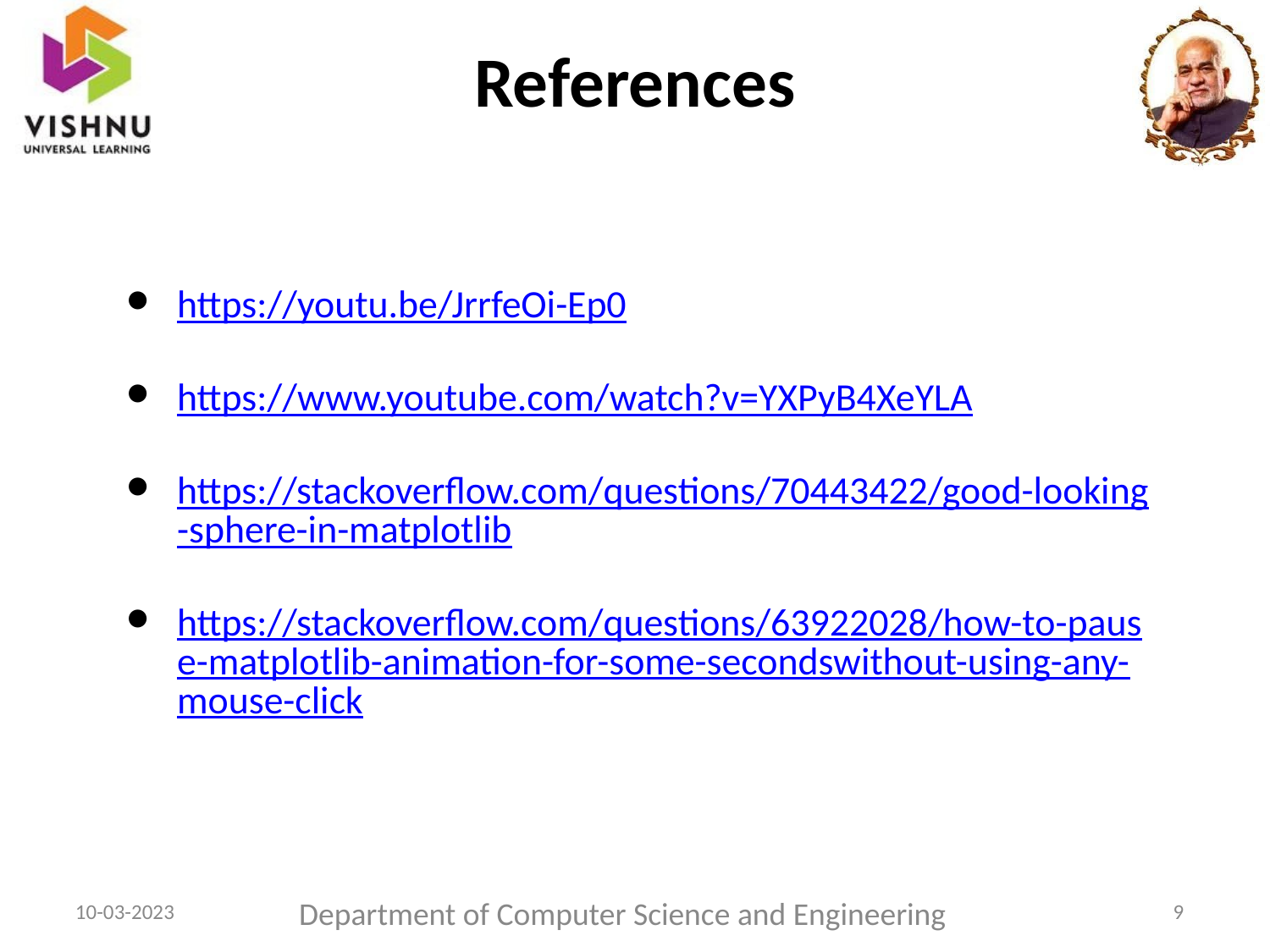

# References
https://youtu.be/JrrfeOi-Ep0

https://www.youtube.com/watch?v=YXPyB4XeYLA

https://stackoverflow.com/questions/70443422/good-looking-sphere-in-matplotlib

https://stackoverflow.com/questions/63922028/how-to-pause-matplotlib-animation-for-some-secondswithout-using-any-mouse-click
Department of Computer Science and Engineering
9
10-03-2023